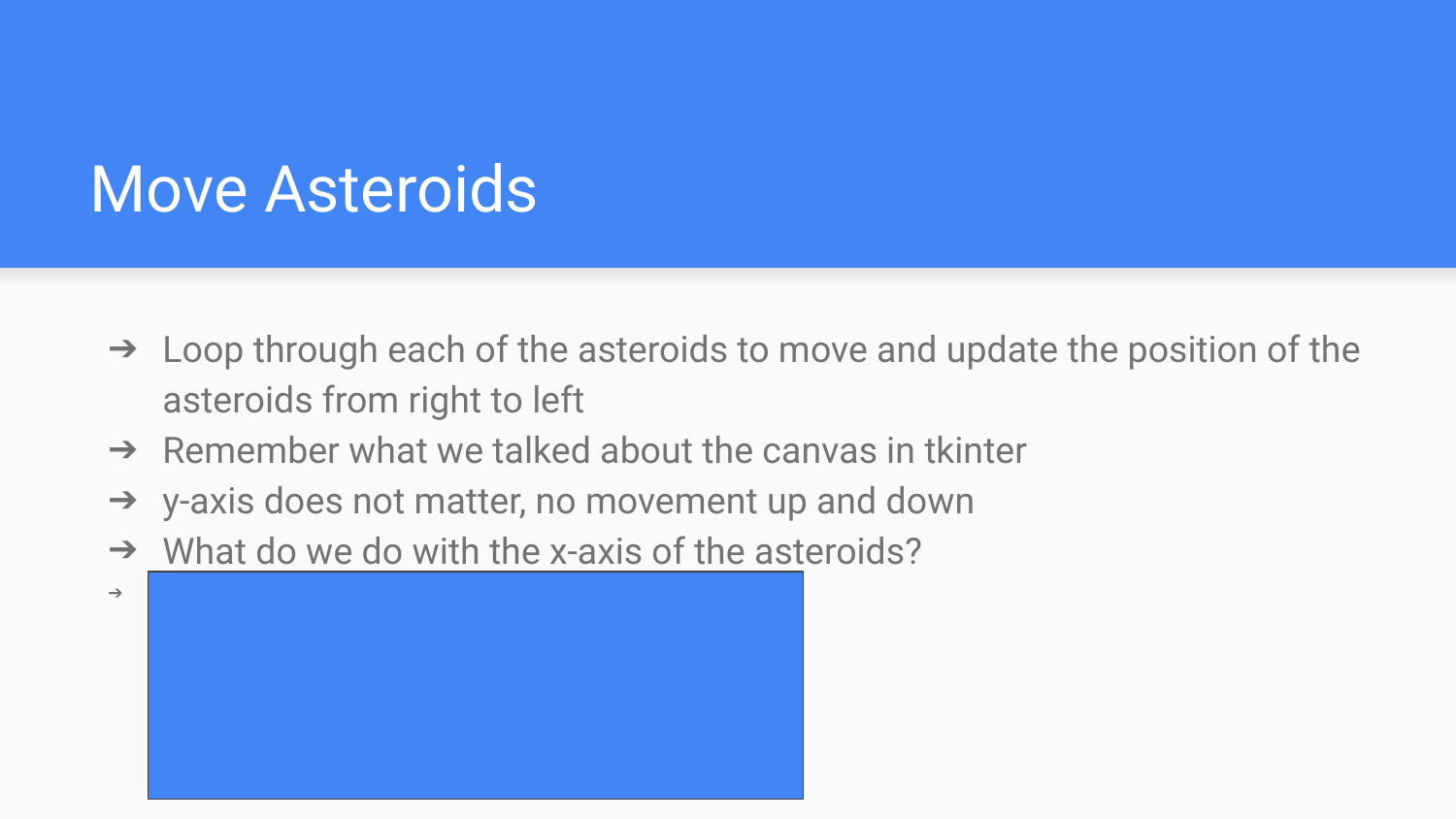

# Move Asteroids
Loop through each of the asteroids to move and update the position of the asteroids from right to left
Remember what we talked about the canvas in tkinter
y-axis does not matter, no movement up and down
What do we do with the x-axis of the asteroids?
def moveAsteroids(data):
   for asteroid in data.asteroids:
       x, y, speed = asteroid
       x -= speed
       data.asteroids.remove(asteroid)
       data.asteroids.append((x, y, speed))